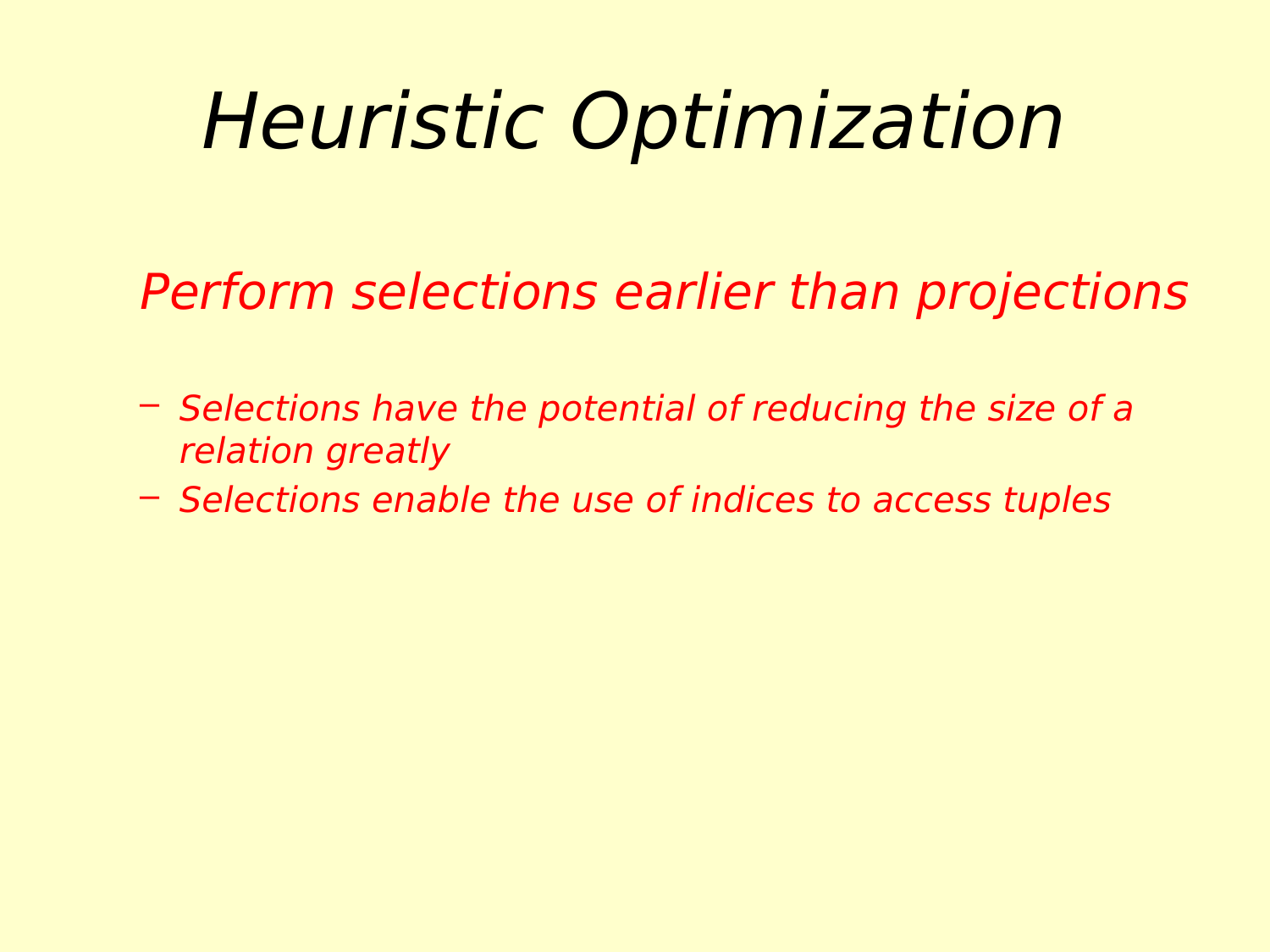

# Heuristic Optimization
Perform selections earlier than projections

Selections have the potential of reducing the size of a relation greatly
Selections enable the use of indices to access tuples